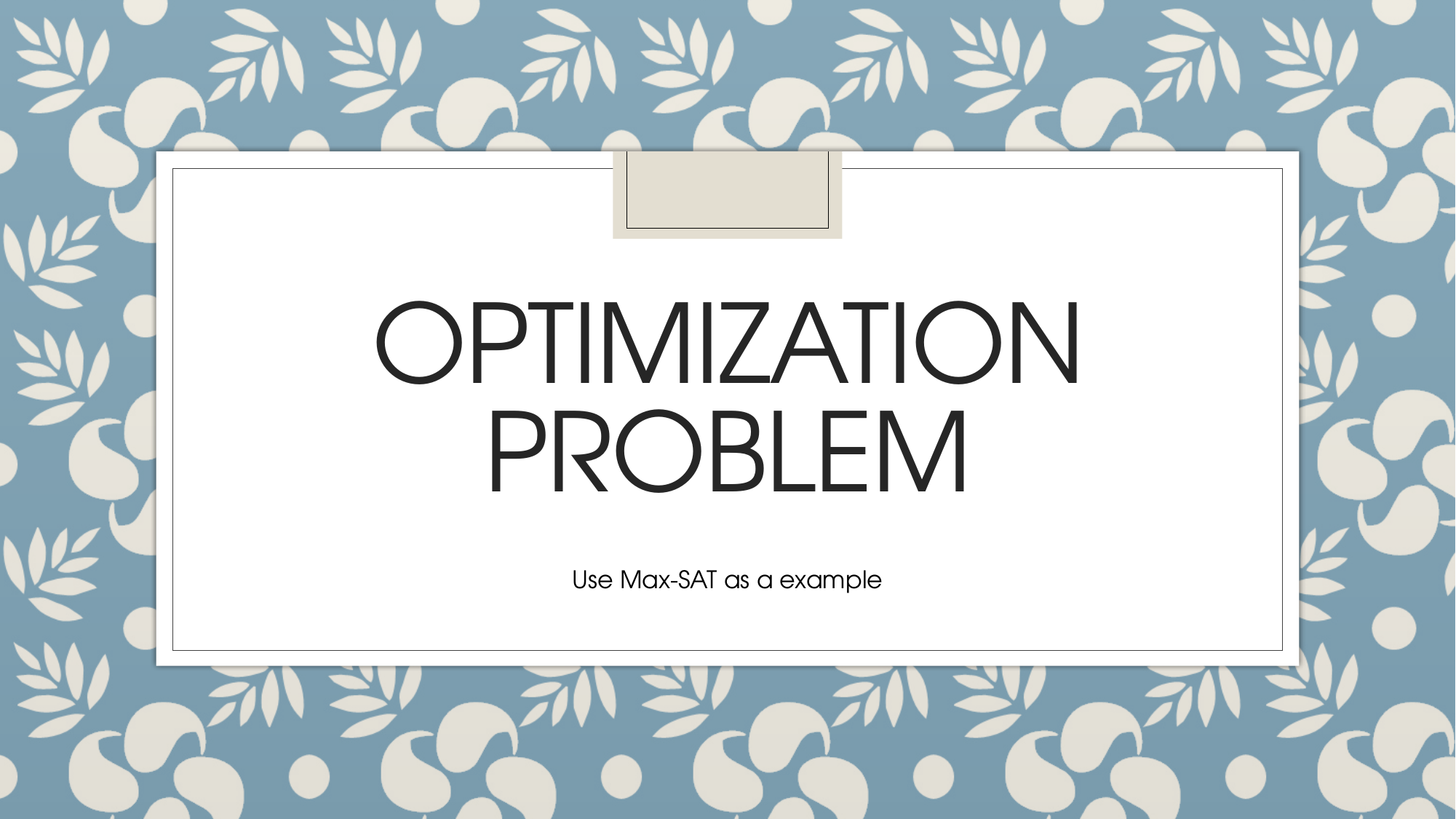

# Optimization problem
Use Max-SAT as a example